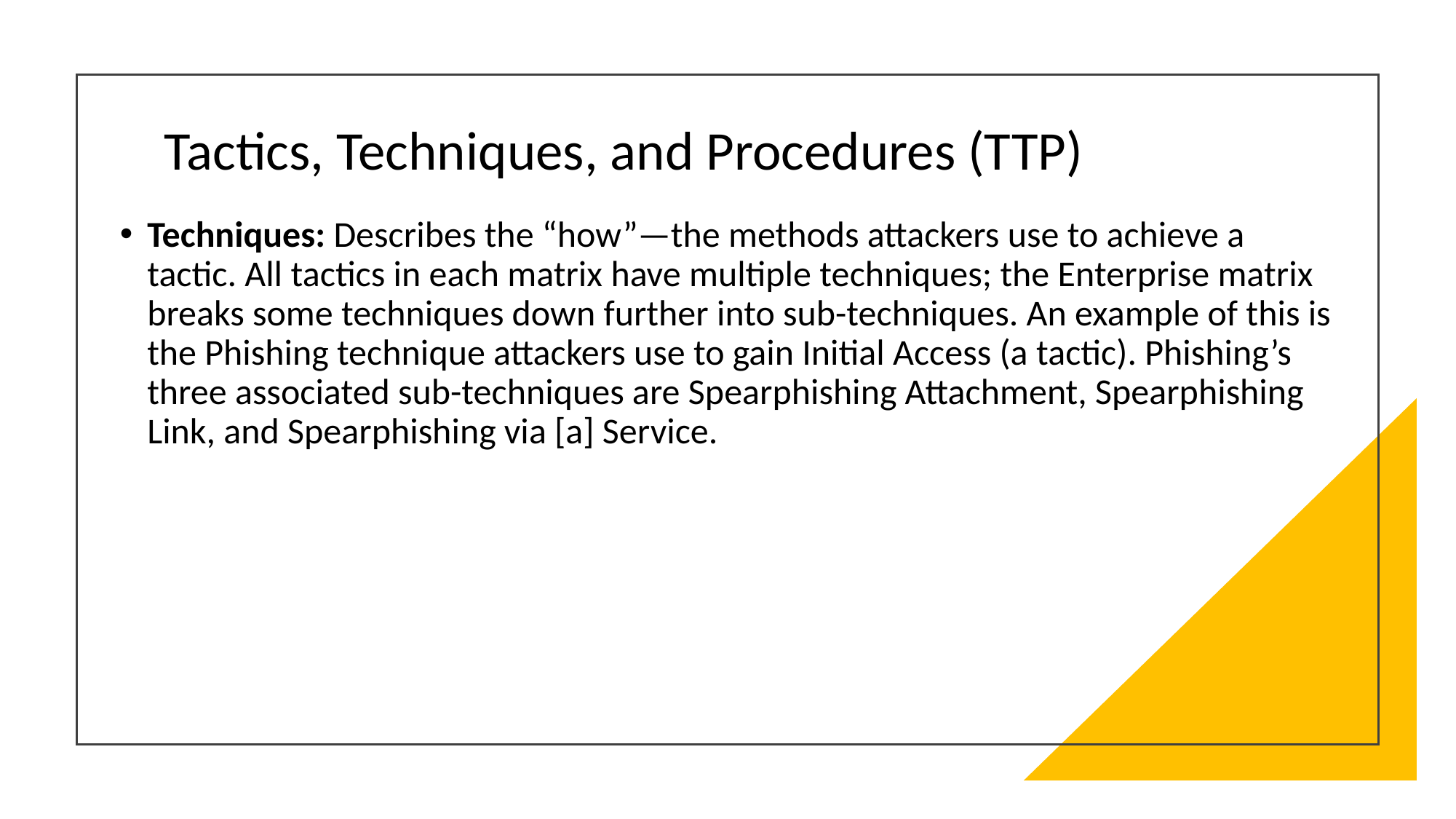

# Tactics, Techniques, and Procedures (TTP)
Techniques: Describes the “how”—the methods attackers use to achieve a tactic. All tactics in each matrix have multiple techniques; the Enterprise matrix breaks some techniques down further into sub-techniques. An example of this is the Phishing technique attackers use to gain Initial Access (a tactic). Phishing’s three associated sub-techniques are Spearphishing Attachment, Spearphishing Link, and Spearphishing via [a] Service.